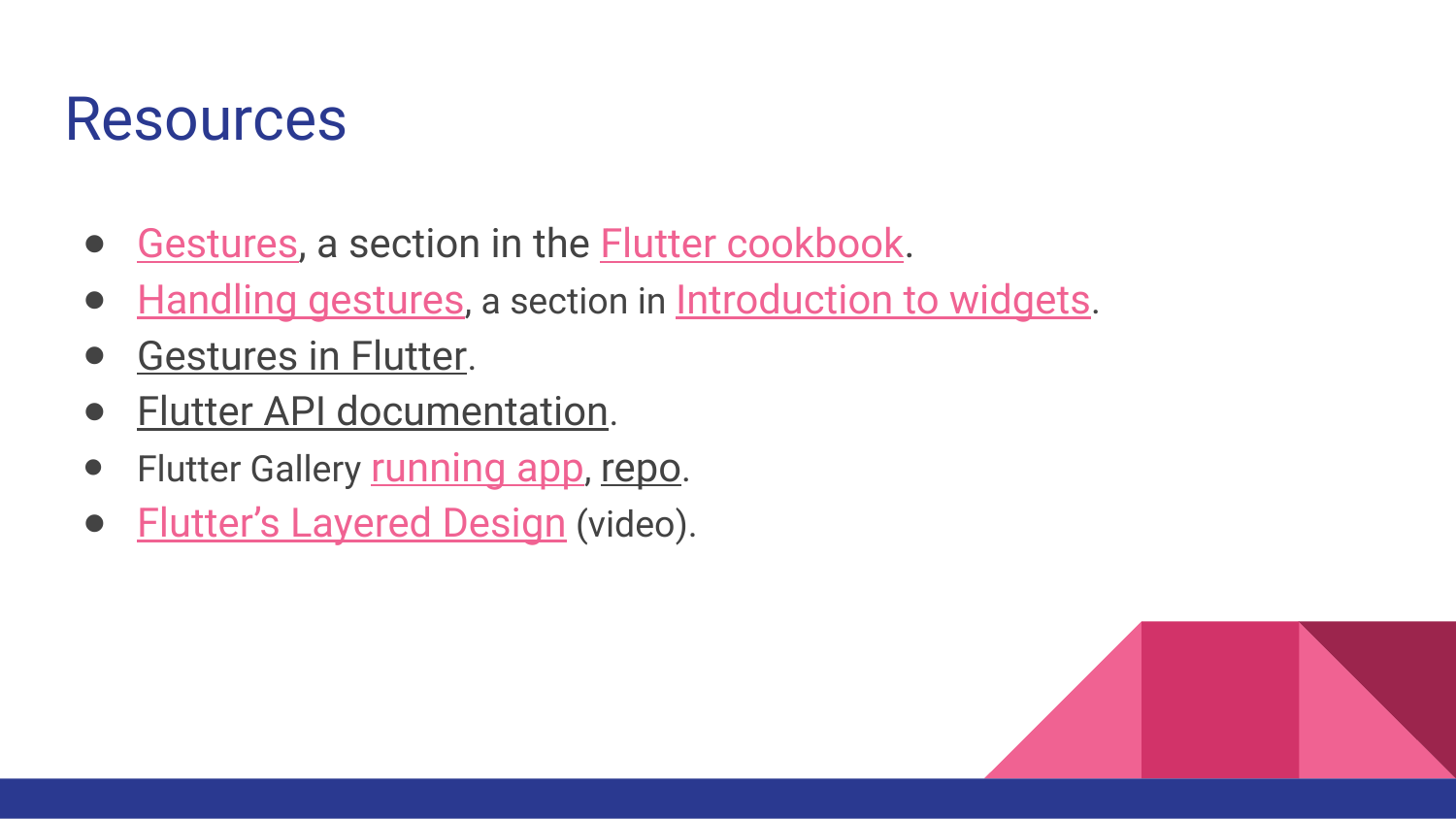

# Resources
Gestures, a section in the Flutter cookbook.
Handling gestures, a section in Introduction to widgets.
Gestures in Flutter.
Flutter API documentation.
Flutter Gallery running app, repo.
Flutter’s Layered Design (video).